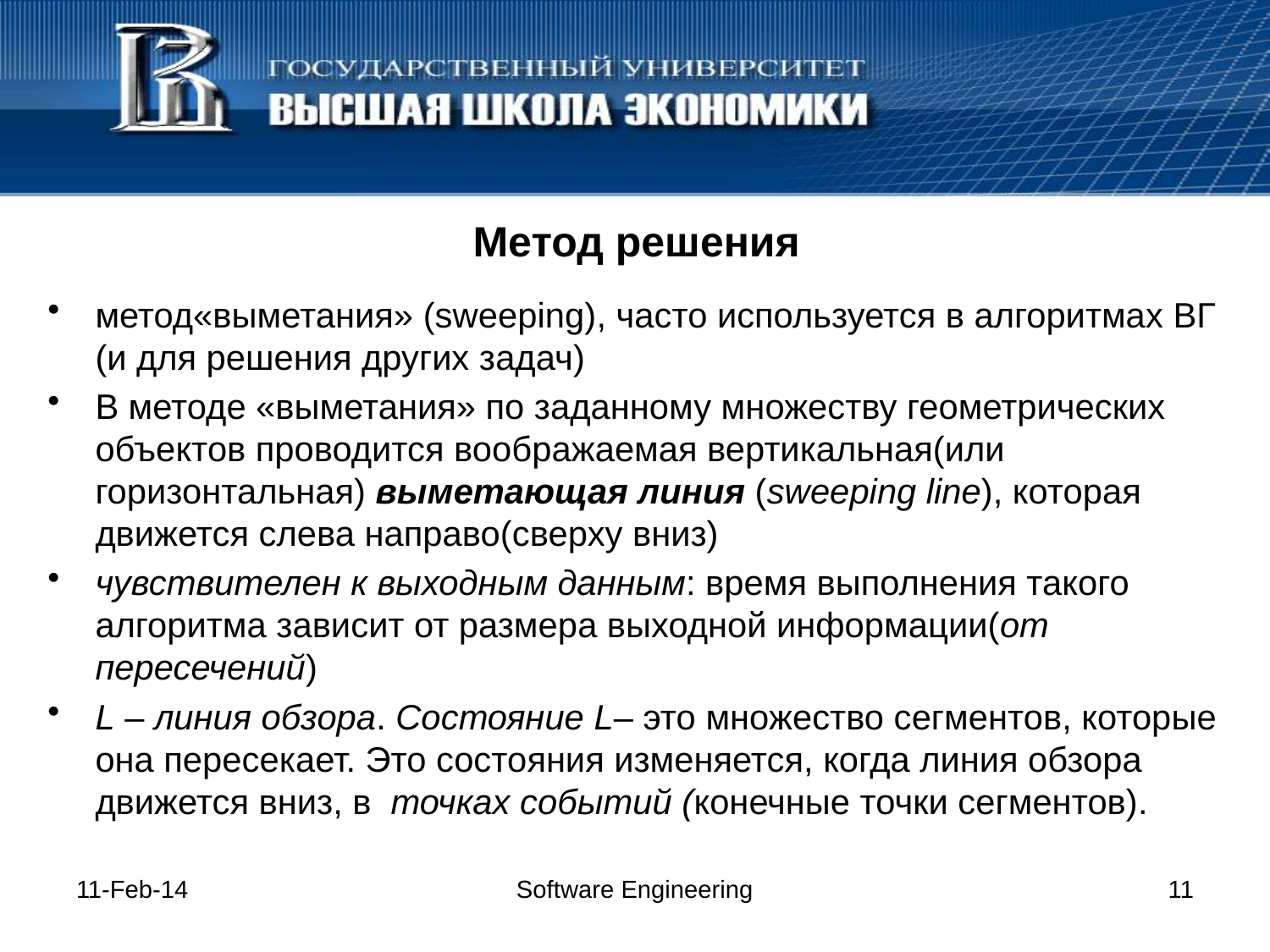

# Метод решения
метод«выметания» (sweeping), часто используется в алгоритмах ВГ (и для решения других задач)
В методе «выметания» по заданному множеству геометрических объектов проводится воображаемая вертикальная(или горизонтальная) выметающая линия (sweeping line), которая движется слева направо(сверху вниз)
чувствителен к выходным данным: время выполнения такого алгоритма зависит от размера выходной информации(от пересечений)
L – линия обзора. Состояние L– это множество сегментов, которые она пересекает. Это состояния изменяется, когда линия обзора движется вниз, в  точках событий (конечные точки сегментов).
11-Feb-14
Software Engineering
11